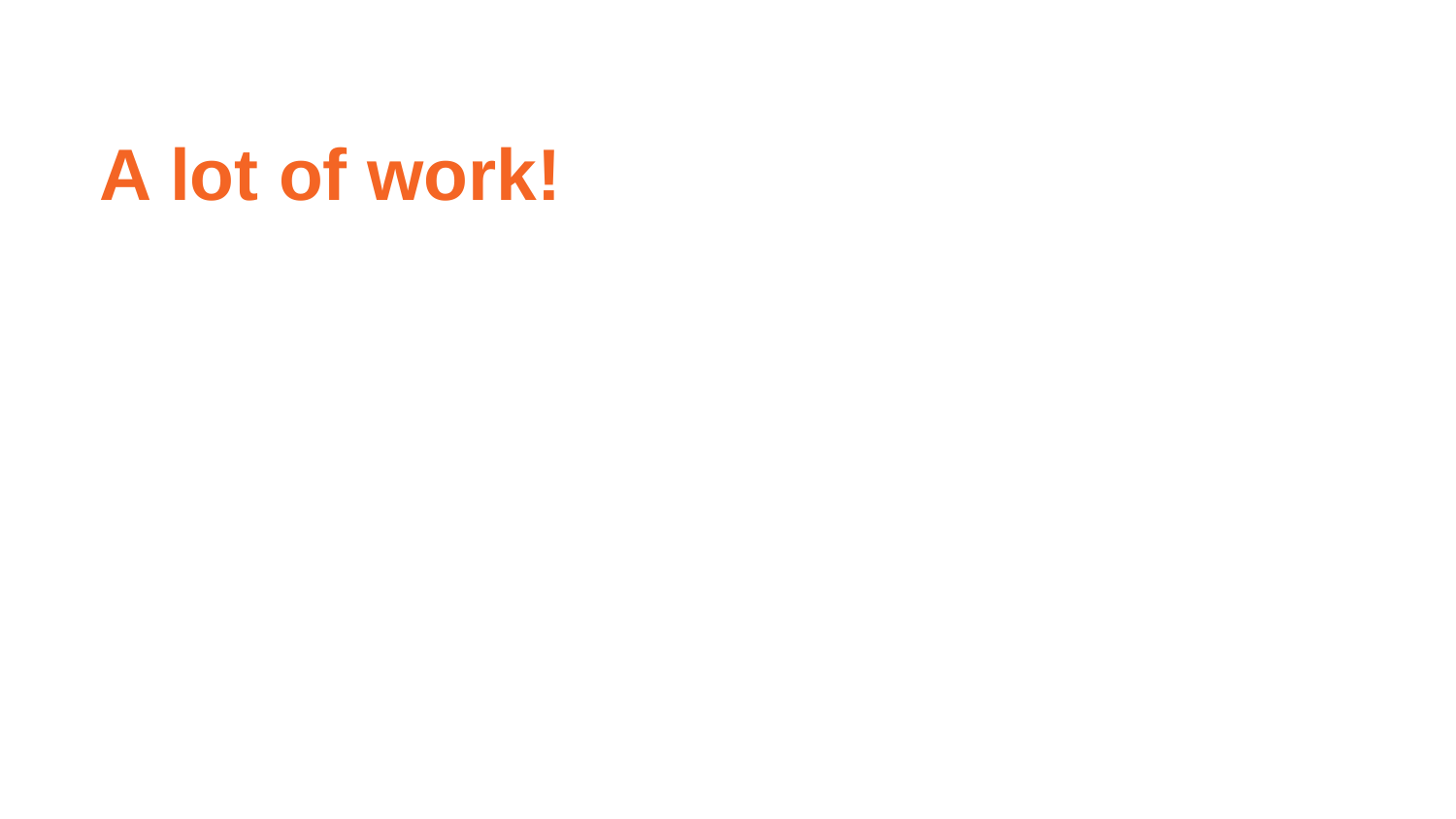

# A lot of work!
Credit: mappingignorance